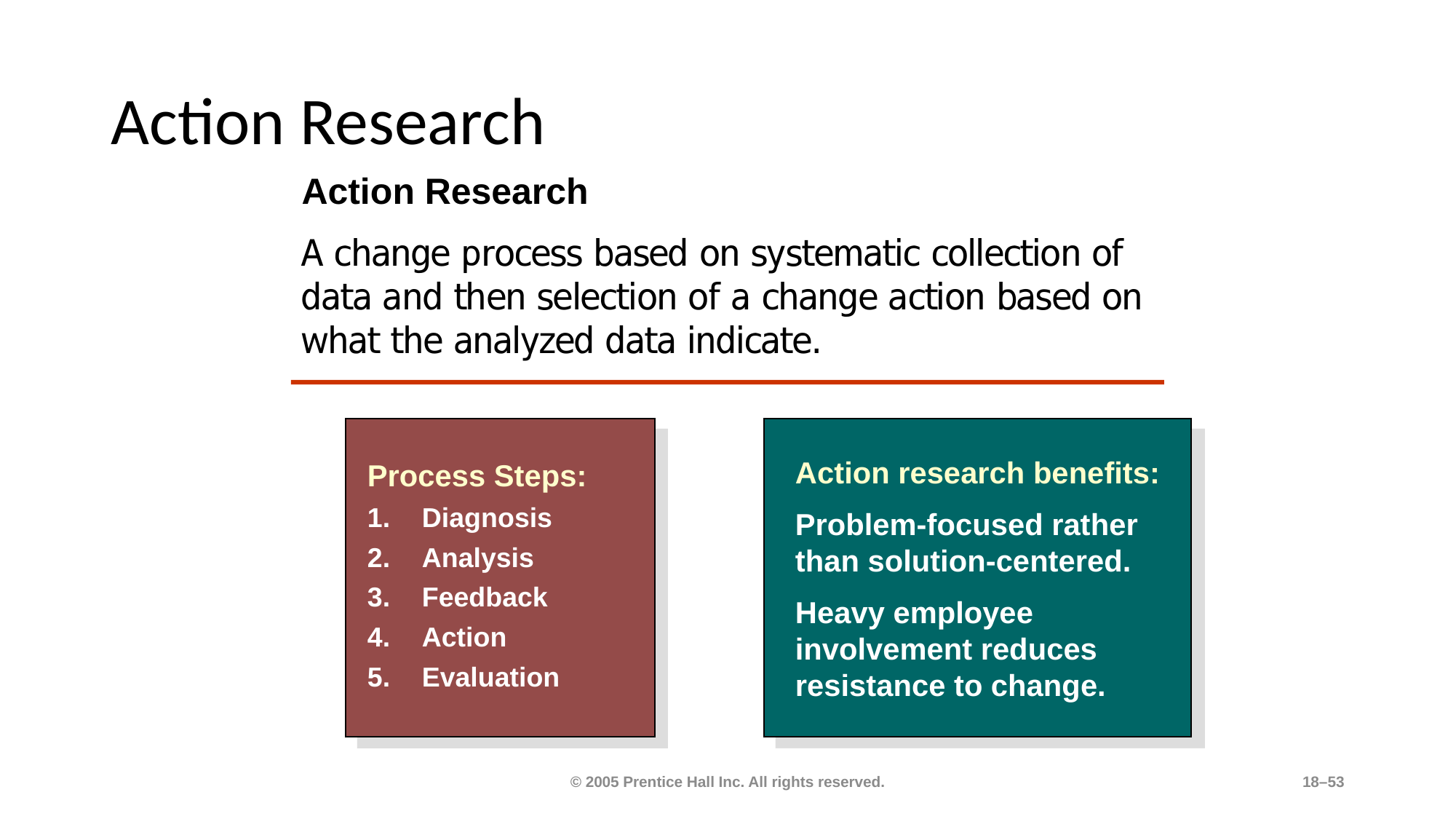

# Action Research
Action Research
A change process based on systematic collection of data and then selection of a change action based on what the analyzed data indicate.

Process Steps:
Diagnosis
Analysis
Feedback
Action
Evaluation
Action research benefits:
Problem-focused rather than solution-centered.
Heavy employee involvement reduces resistance to change.
© 2005 Prentice Hall Inc. All rights reserved.
18–53